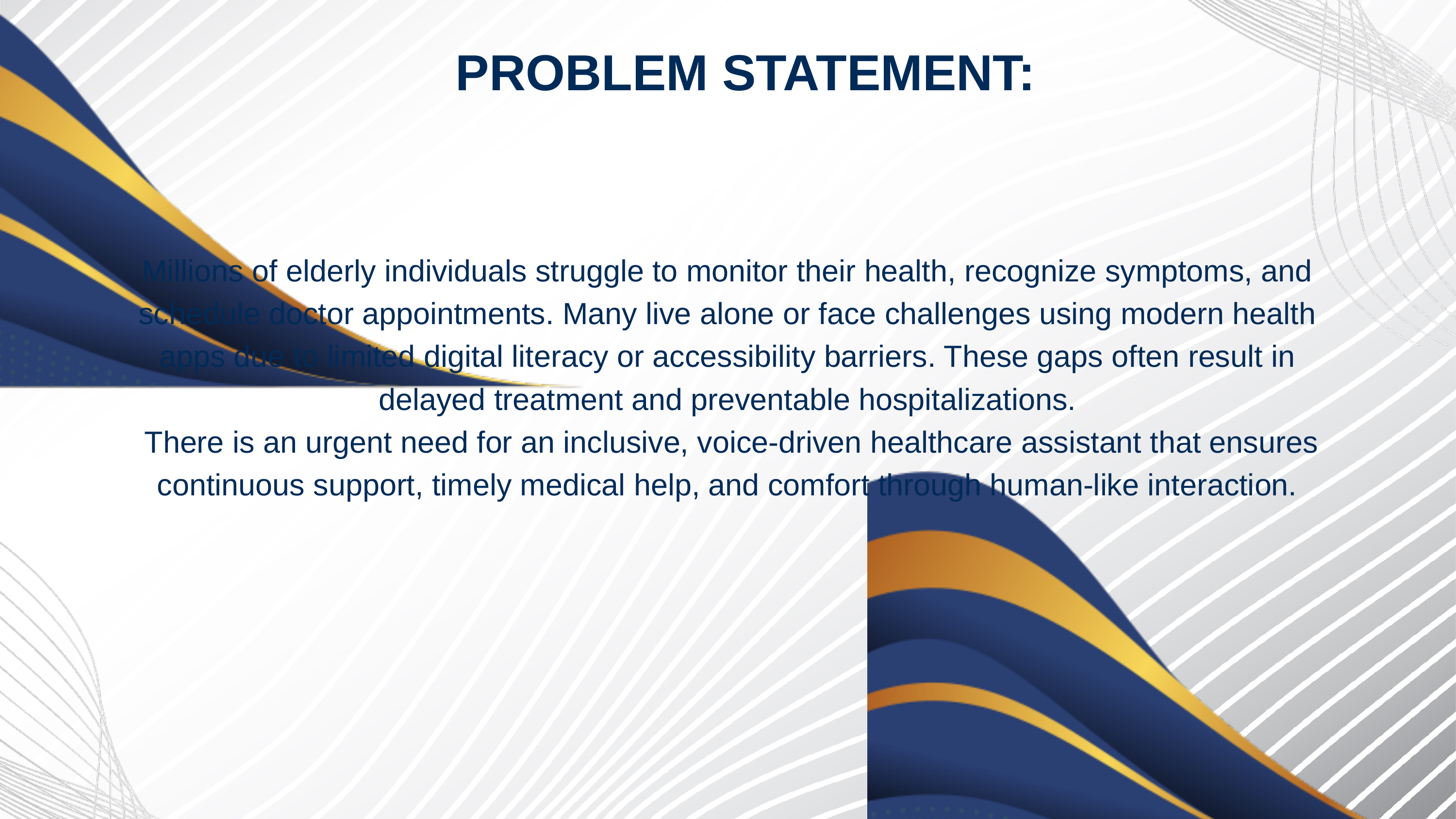

PROBLEM STATEMENT:

Millions of elderly individuals struggle to monitor their health, recognize symptoms, and schedule doctor appointments. Many live alone or face challenges using modern health apps due to limited digital literacy or accessibility barriers. These gaps often result in delayed treatment and preventable hospitalizations.
 There is an urgent need for an inclusive, voice-driven healthcare assistant that ensures continuous support, timely medical help, and comfort through human-like interaction.